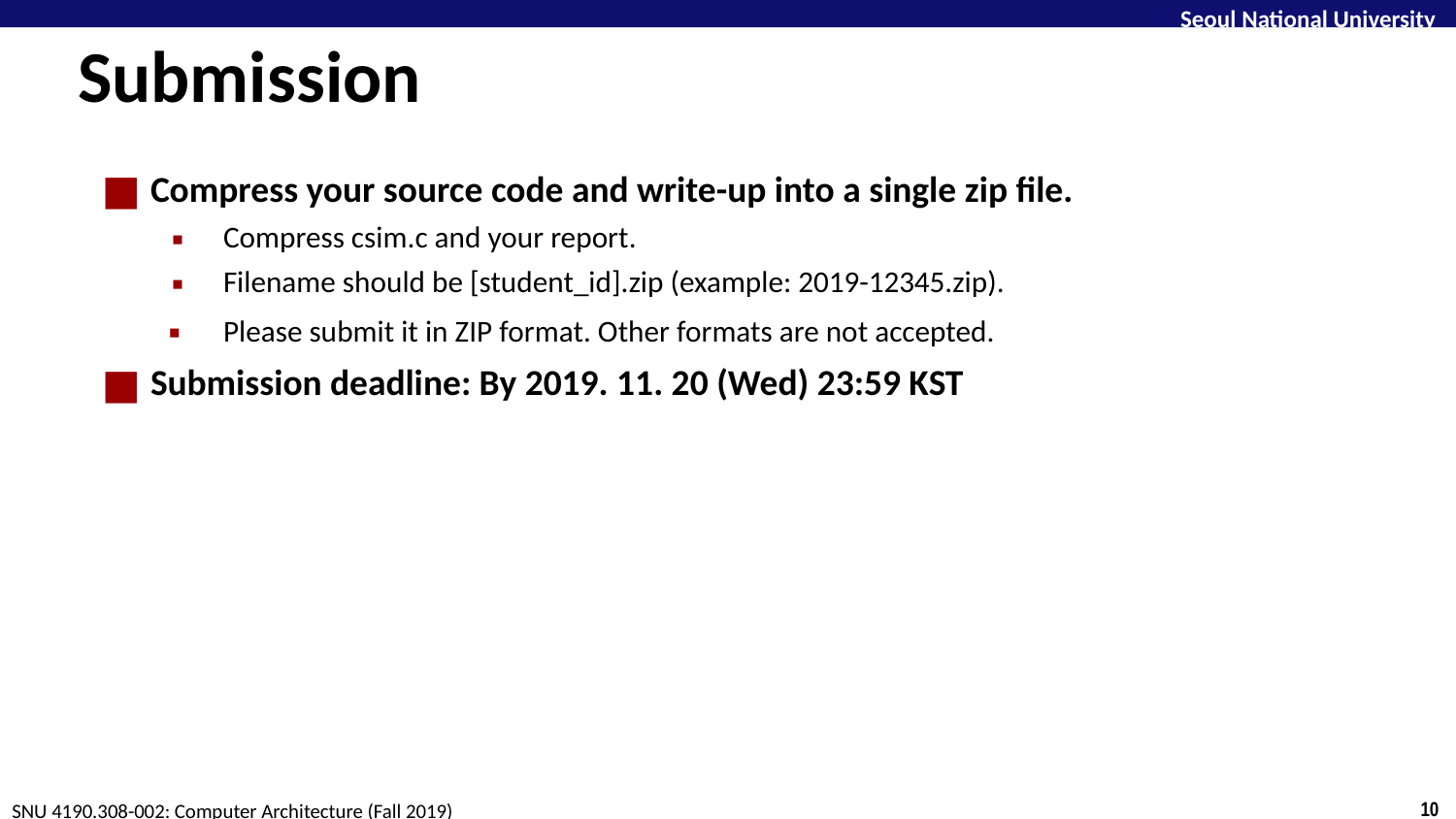

# Submission
Compress your source code and write-up into a single zip file.
Compress csim.c and your report.
Filename should be [student_id].zip (example: 2019-12345.zip).
Please submit it in ZIP format. Other formats are not accepted.
Submission deadline: By 2019. 11. 20 (Wed) 23:59 KST